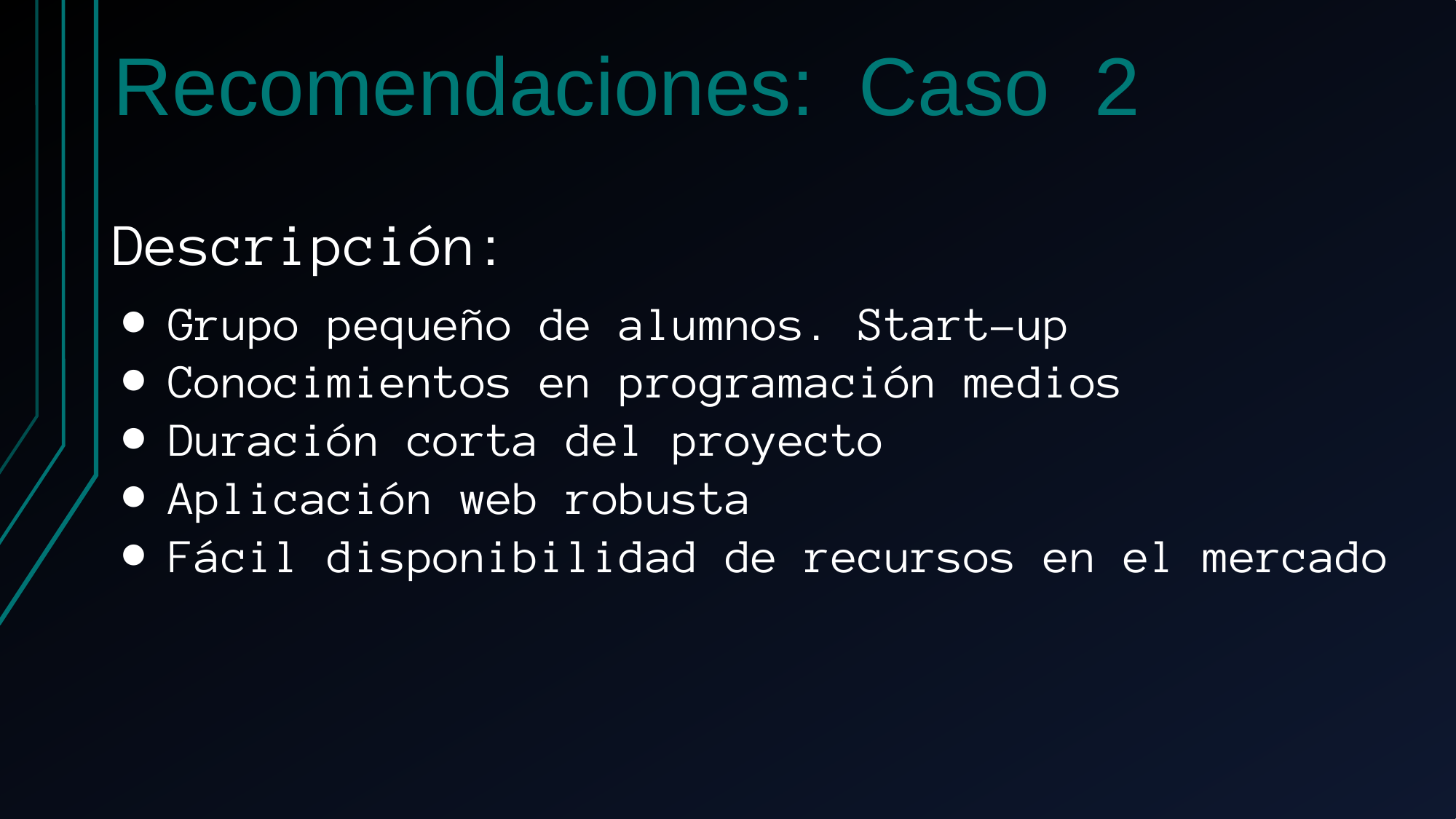

Recomendaciones: Caso 2

Descripción:
Grupo pequeño de alumnos. Start-up
Conocimientos en programación medios
Duración corta del proyecto
Aplicación web robusta
Fácil disponibilidad de recursos en el mercado